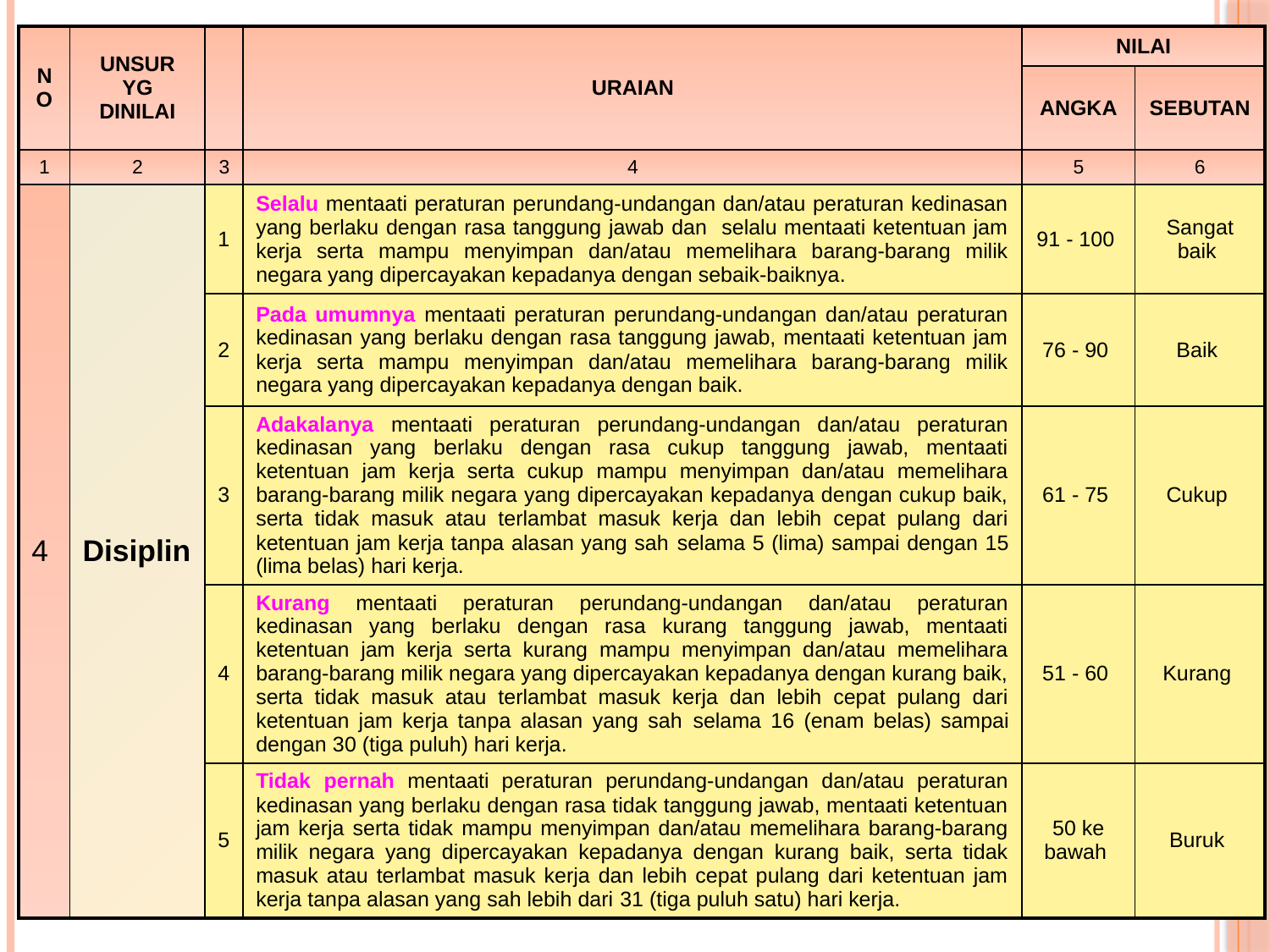

| NO | UNSUR YG DINILAI |  | URAIAN | NILAI |  |
| --- | --- | --- | --- | --- | --- |
|  |  |  |  | ANGKA | SEBUTAN |
| 1 | 2 | 3 | 4 | 5 | 6 |
| 4 | Disiplin | 1 | Selalu mentaati peraturan perundang-undangan dan/atau peraturan kedinasan yang berlaku dengan rasa tanggung jawab dan selalu mentaati ketentuan jam kerja serta mampu menyimpan dan/atau memelihara barang-barang milik negara yang dipercayakan kepadanya dengan sebaik-baiknya. | 91 - 100 | Sangat baik |
|  |  | 2 | Pada umumnya mentaati peraturan perundang-undangan dan/atau peraturan kedinasan yang berlaku dengan rasa tanggung jawab, mentaati ketentuan jam kerja serta mampu menyimpan dan/atau memelihara barang-barang milik negara yang dipercayakan kepadanya dengan baik. | 76 - 90 | Baik |
|  |  | 3 | Adakalanya mentaati peraturan perundang-undangan dan/atau peraturan kedinasan yang berlaku dengan rasa cukup tanggung jawab, mentaati ketentuan jam kerja serta cukup mampu menyimpan dan/atau memelihara barang-barang milik negara yang dipercayakan kepadanya dengan cukup baik, serta tidak masuk atau terlambat masuk kerja dan lebih cepat pulang dari ketentuan jam kerja tanpa alasan yang sah selama 5 (lima) sampai dengan 15 (lima belas) hari kerja. | 61 - 75 | Cukup |
|  |  | 4 | Kurang mentaati peraturan perundang-undangan dan/atau peraturan kedinasan yang berlaku dengan rasa kurang tanggung jawab, mentaati ketentuan jam kerja serta kurang mampu menyimpan dan/atau memelihara barang-barang milik negara yang dipercayakan kepadanya dengan kurang baik, serta tidak masuk atau terlambat masuk kerja dan lebih cepat pulang dari ketentuan jam kerja tanpa alasan yang sah selama 16 (enam belas) sampai dengan 30 (tiga puluh) hari kerja. | 51 - 60 | Kurang |
|  |  | 5 | Tidak pernah mentaati peraturan perundang-undangan dan/atau peraturan kedinasan yang berlaku dengan rasa tidak tanggung jawab, mentaati ketentuan jam kerja serta tidak mampu menyimpan dan/atau memelihara barang-barang milik negara yang dipercayakan kepadanya dengan kurang baik, serta tidak masuk atau terlambat masuk kerja dan lebih cepat pulang dari ketentuan jam kerja tanpa alasan yang sah lebih dari 31 (tiga puluh satu) hari kerja. | 50 ke bawah | Buruk |